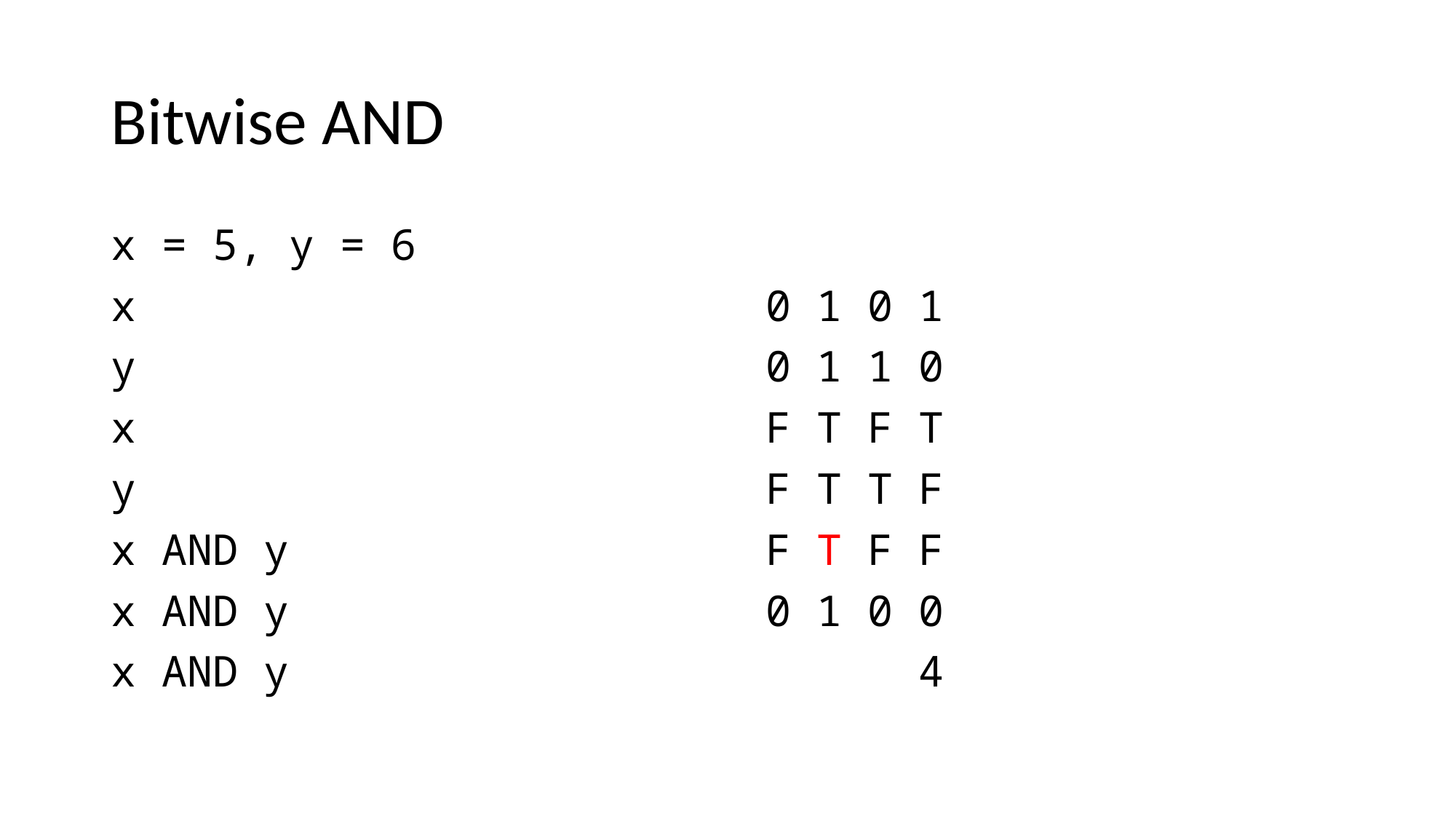

# Bitwise AND
x = 5, y = 6
x						0 1 0 1
y						0 1 1 0
x						F T F T
y 						F T T F
x AND y					F T F F
x AND y					0 1 0 0
x AND y					      4